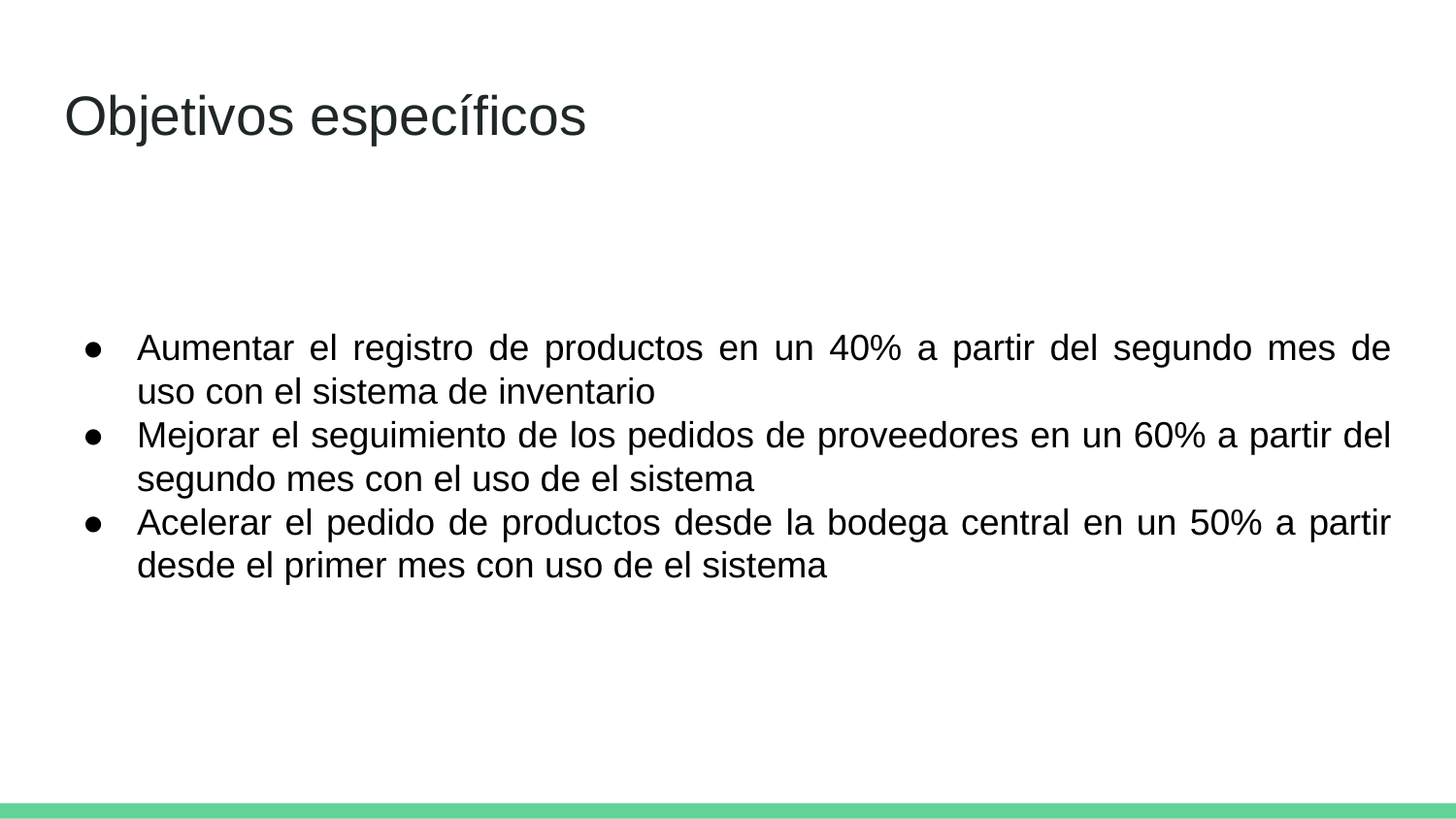

# Objetivos específicos
Aumentar el registro de productos en un 40% a partir del segundo mes de uso con el sistema de inventario
Mejorar el seguimiento de los pedidos de proveedores en un 60% a partir del segundo mes con el uso de el sistema
Acelerar el pedido de productos desde la bodega central en un 50% a partir desde el primer mes con uso de el sistema